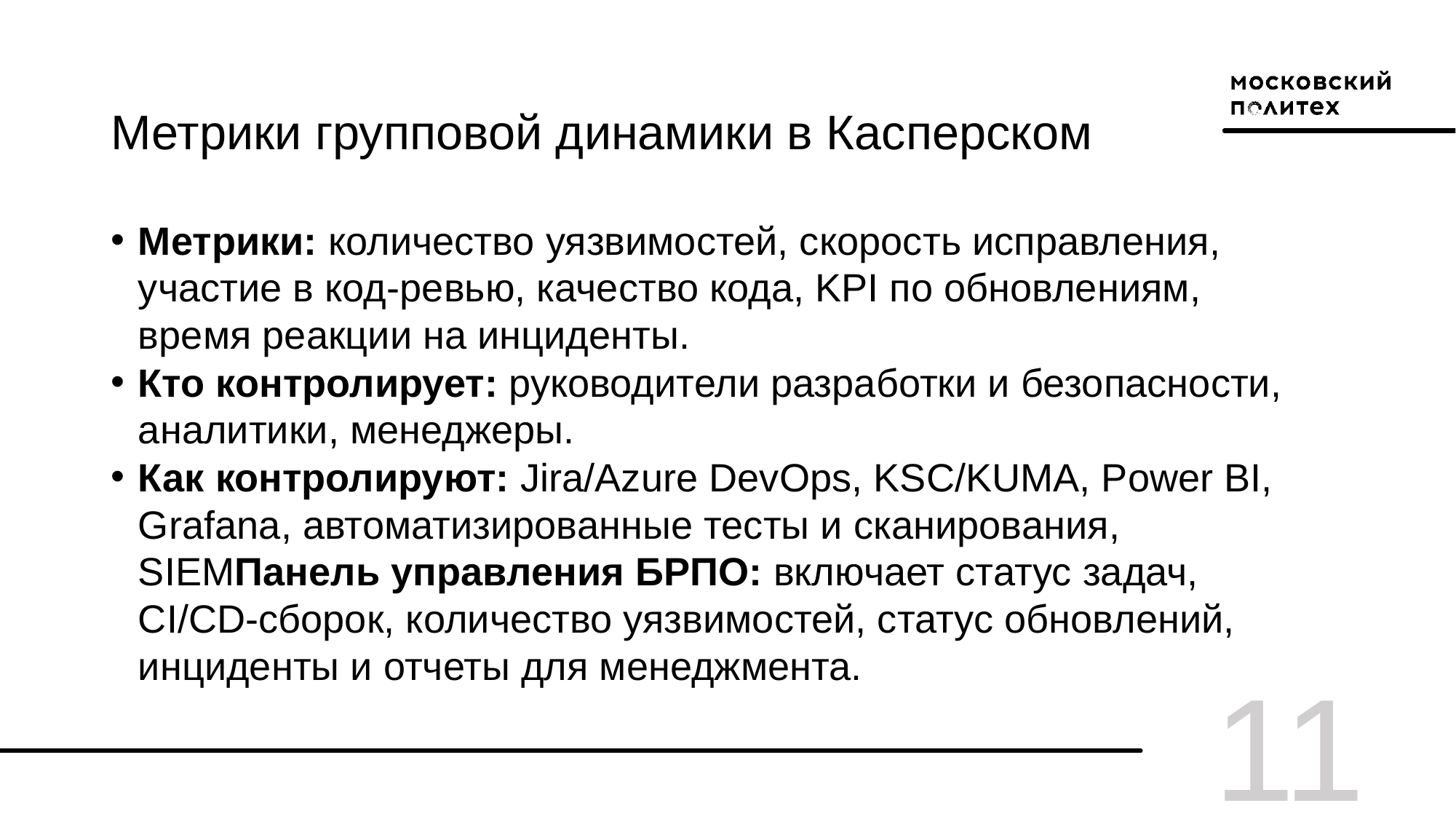

# Метрики групповой динамики в Касперском
Метрики: количество уязвимостей, скорость исправления, участие в код-ревью, качество кода, KPI по обновлениям, время реакции на инциденты.
Кто контролирует: руководители разработки и безопасности, аналитики, менеджеры.
Как контролируют: Jira/Azure DevOps, KSC/KUMA, Power BI, Grafana, автоматизированные тесты и сканирования, SIEMПанель управления БРПО: включает статус задач, CI/CD-сборок, количество уязвимостей, статус обновлений, инциденты и отчеты для менеджмента.
11